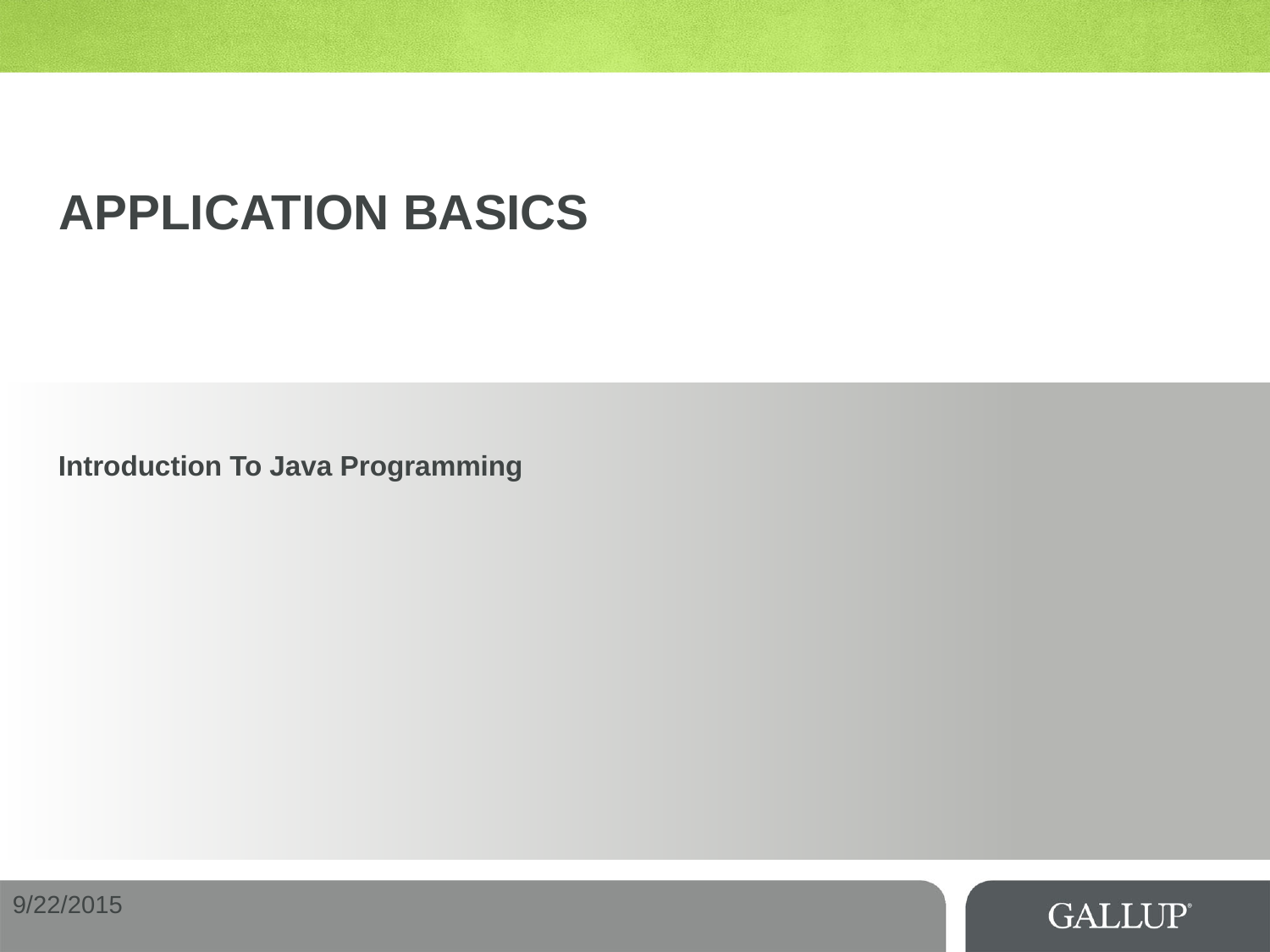

# Application Basics

Introduction To Java Programming

9/22/2015